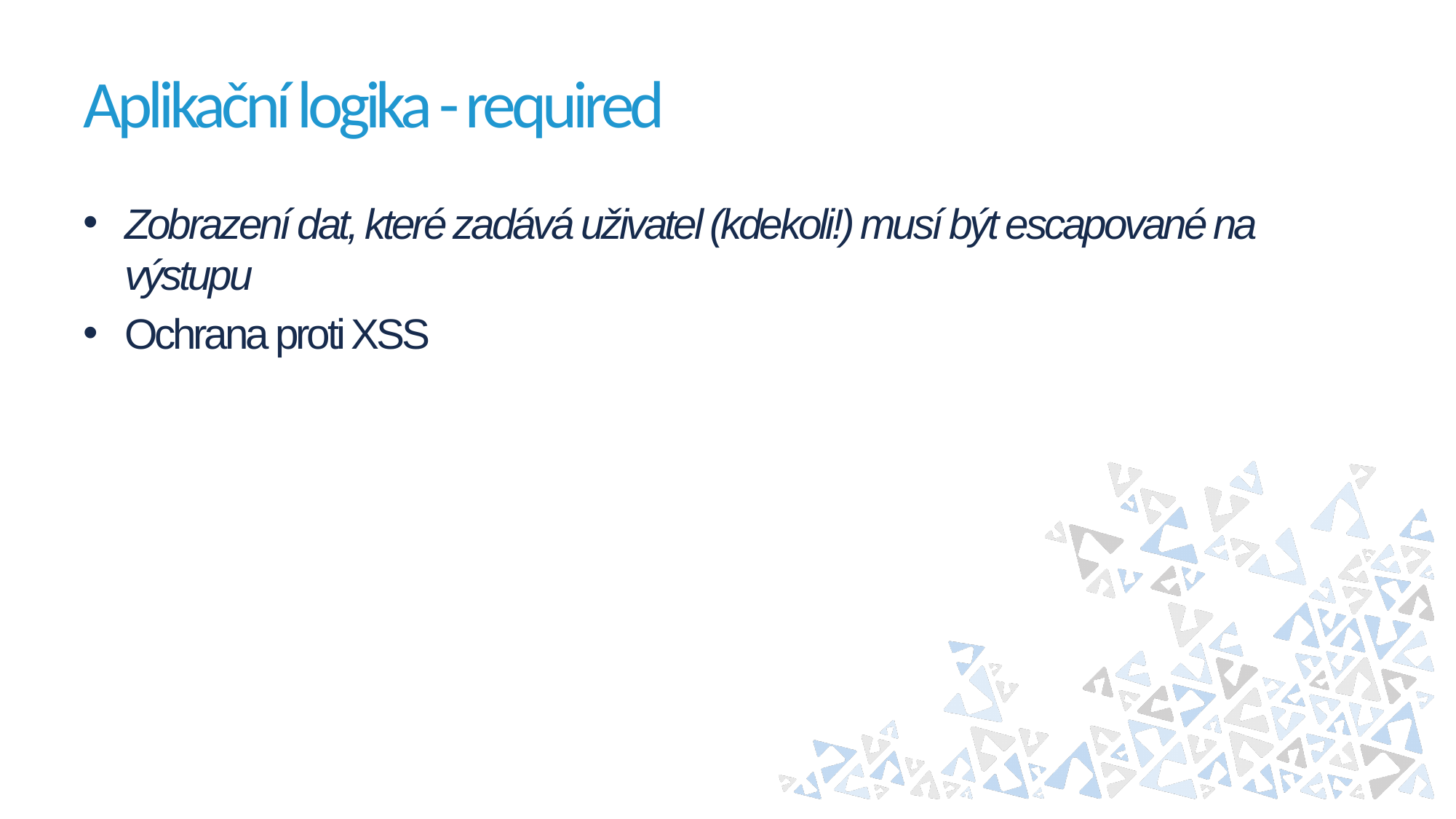

# Aplikační logika - required
Zobrazení dat, které zadává uživatel (kdekoli!) musí být escapované na výstupu
Ochrana proti XSS